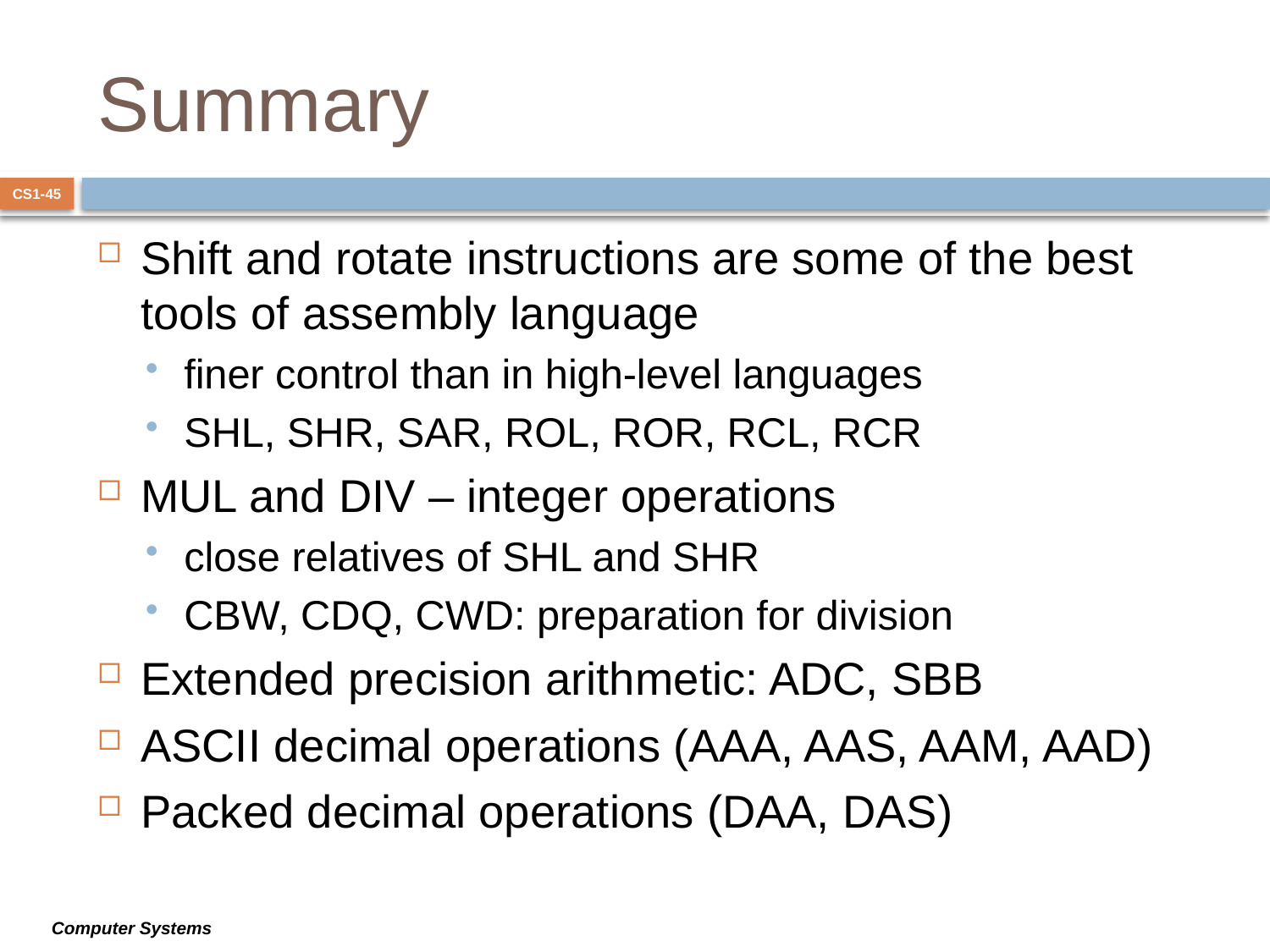

# Summary
CS1-45
Shift and rotate instructions are some of the best tools of assembly language
finer control than in high-level languages
SHL, SHR, SAR, ROL, ROR, RCL, RCR
MUL and DIV – integer operations
close relatives of SHL and SHR
CBW, CDQ, CWD: preparation for division
Extended precision arithmetic: ADC, SBB
ASCII decimal operations (AAA, AAS, AAM, AAD)
Packed decimal operations (DAA, DAS)